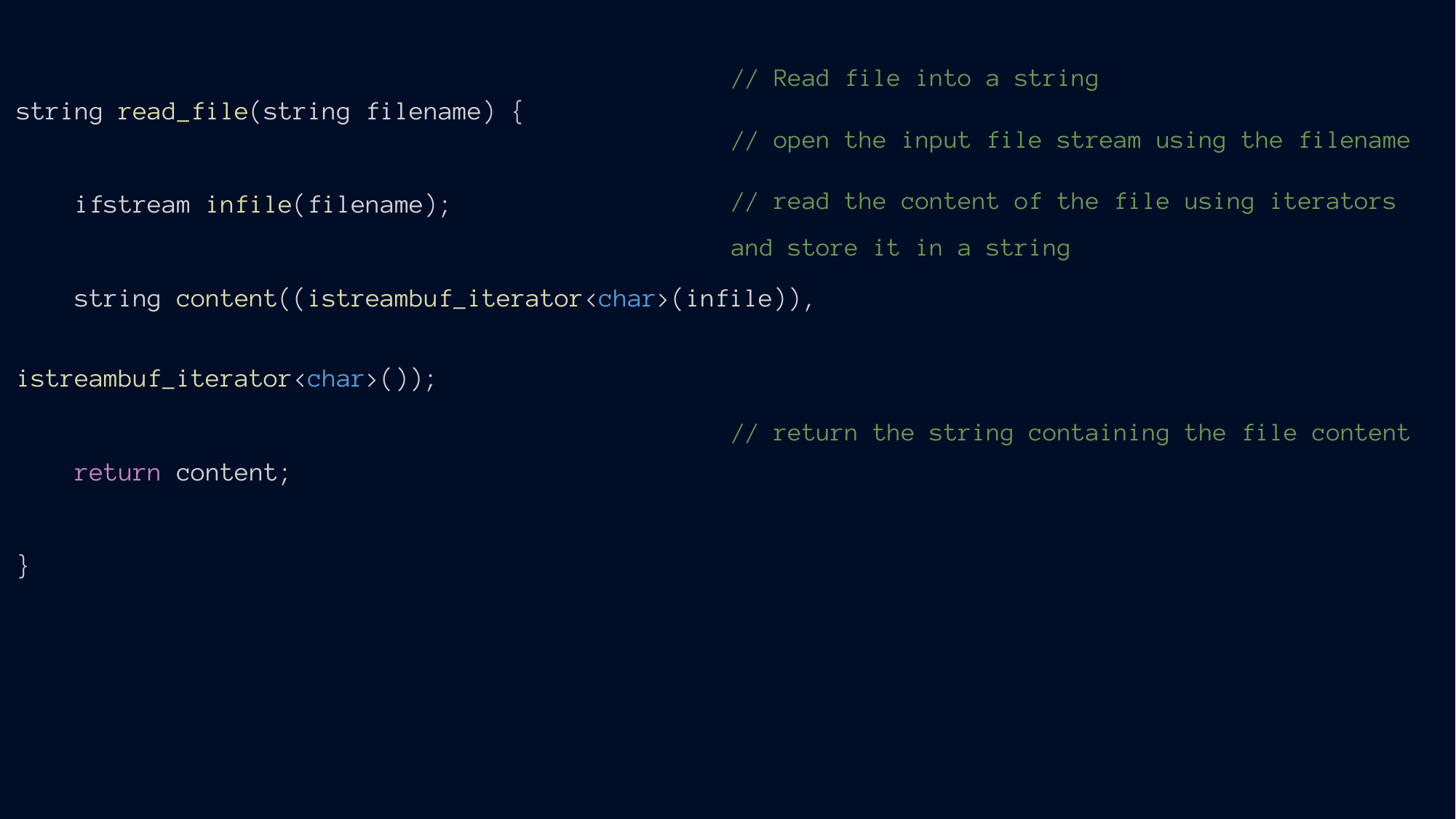

string read_file(string filename) {
    ifstream infile(filename);
    string content((istreambuf_iterator<char>(infile)), istreambuf_iterator<char>());
    return content;
}

// Read file into a string
// open the input file stream using the filename
// read the content of the file using iterators and store it in a string

// return the string containing the file content